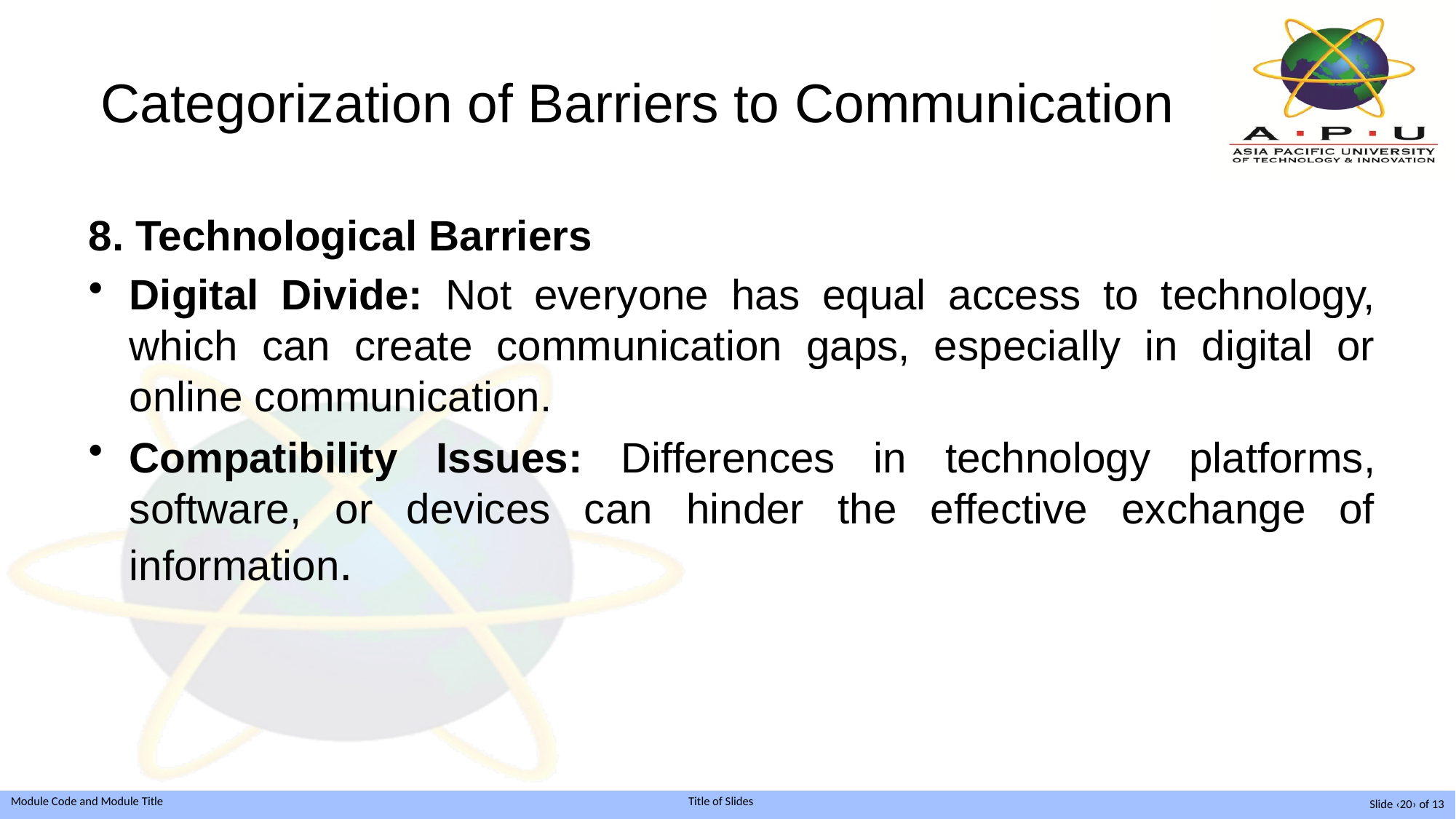

# Categorization of Barriers to Communication
8. Technological Barriers
Digital Divide: Not everyone has equal access to technology, which can create communication gaps, especially in digital or online communication.
Compatibility Issues: Differences in technology platforms, software, or devices can hinder the effective exchange of information.

Slide ‹20› of 13